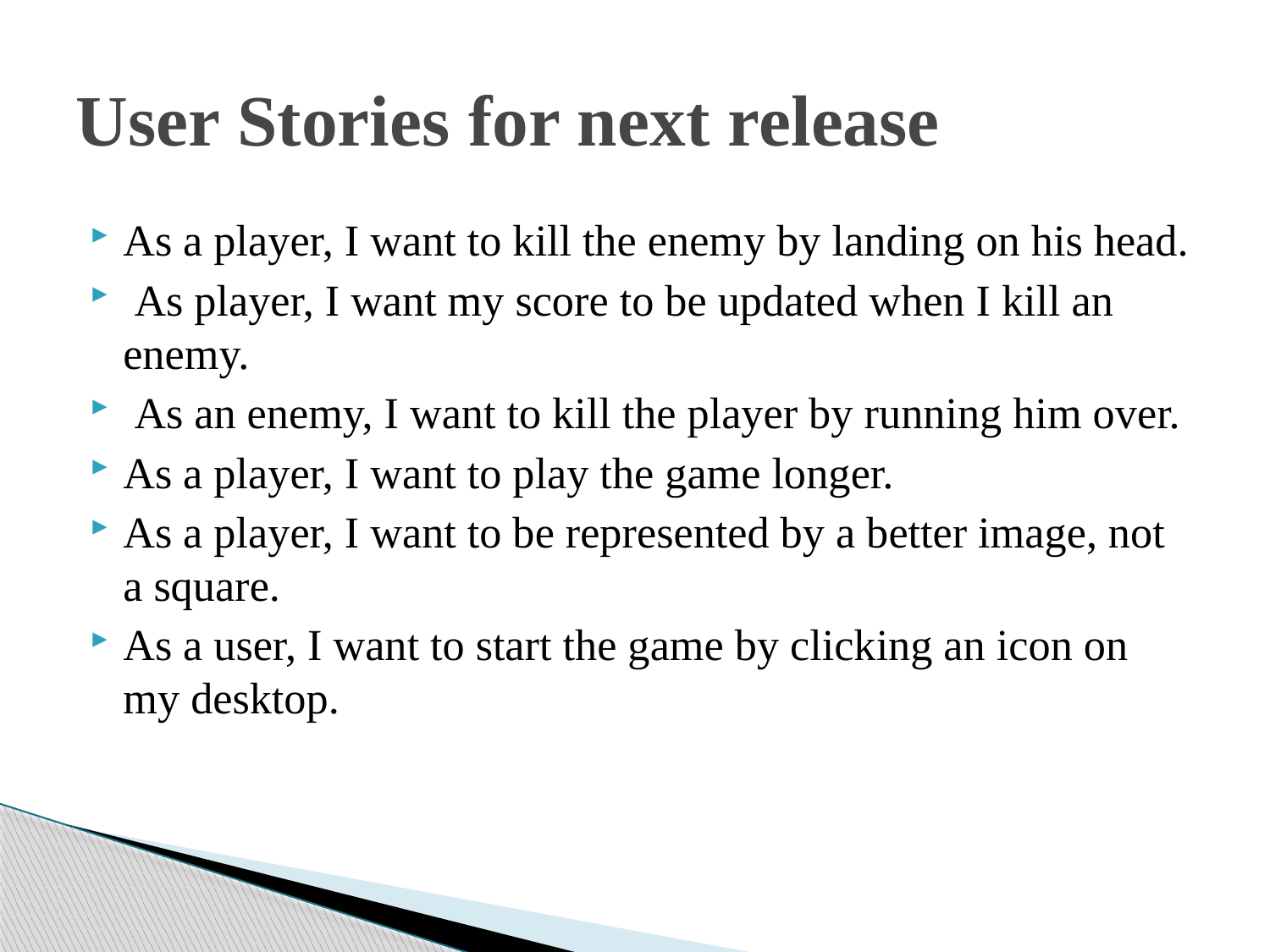

# User Stories for next release
As a player, I want to kill the enemy by landing on his head.
 As player, I want my score to be updated when I kill an enemy.
 As an enemy, I want to kill the player by running him over.
As a player, I want to play the game longer.
As a player, I want to be represented by a better image, not a square.
As a user, I want to start the game by clicking an icon on my desktop.